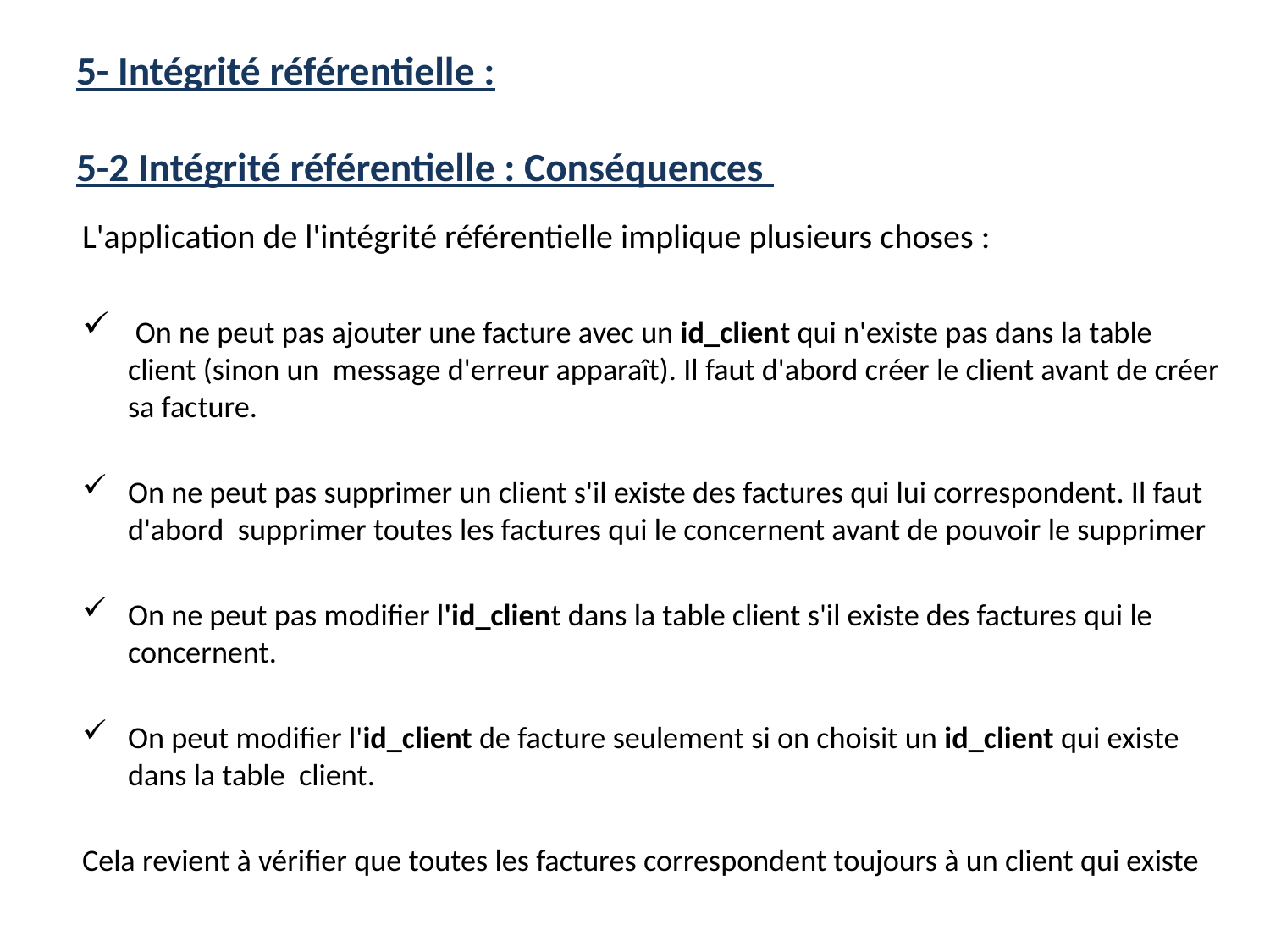

# 5- Intégrité référentielle : 5-2 Intégrité référentielle : Conséquences
L'application de l'intégrité référentielle implique plusieurs choses :

 On ne peut pas ajouter une facture avec un id_client qui n'existe pas dans la table client (sinon un  message d'erreur apparaît). Il faut d'abord créer le client avant de créer sa facture.

On ne peut pas supprimer un client s'il existe des factures qui lui correspondent. Il faut d'abord  supprimer toutes les factures qui le concernent avant de pouvoir le supprimer

On ne peut pas modifier l'id_client dans la table client s'il existe des factures qui le concernent.

On peut modifier l'id_client de facture seulement si on choisit un id_client qui existe dans la table  client.

Cela revient à vérifier que toutes les factures correspondent toujours à un client qui existe